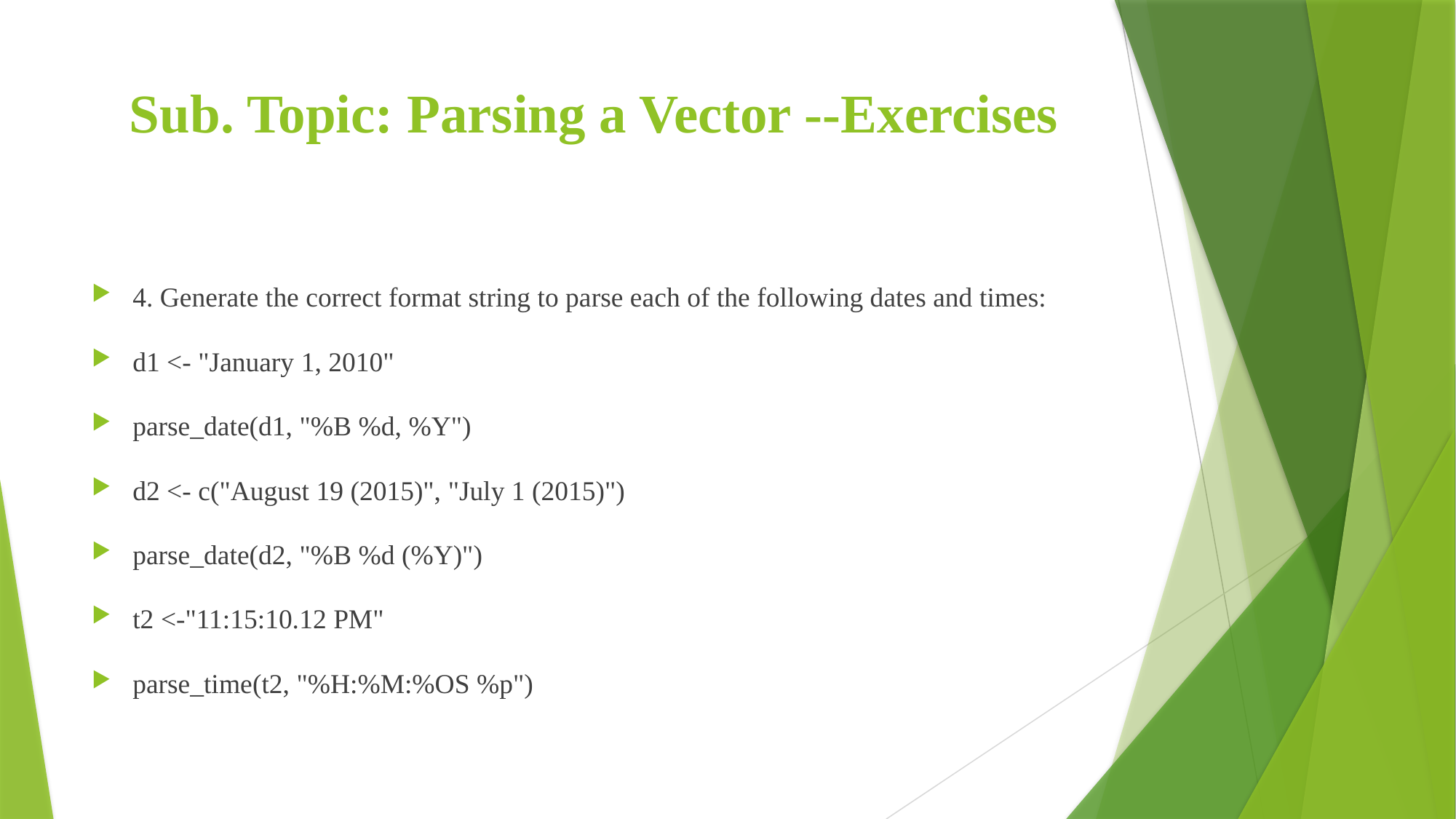

# Sub. Topic: Parsing a Vector --Exercises
4. Generate the correct format string to parse each of the following dates and times:
d1 <- "January 1, 2010"
parse_date(d1, "%B %d, %Y")
d2 <- c("August 19 (2015)", "July 1 (2015)")
parse_date(d2, "%B %d (%Y)")
t2 <-"11:15:10.12 PM"
parse_time(t2, "%H:%M:%OS %p")